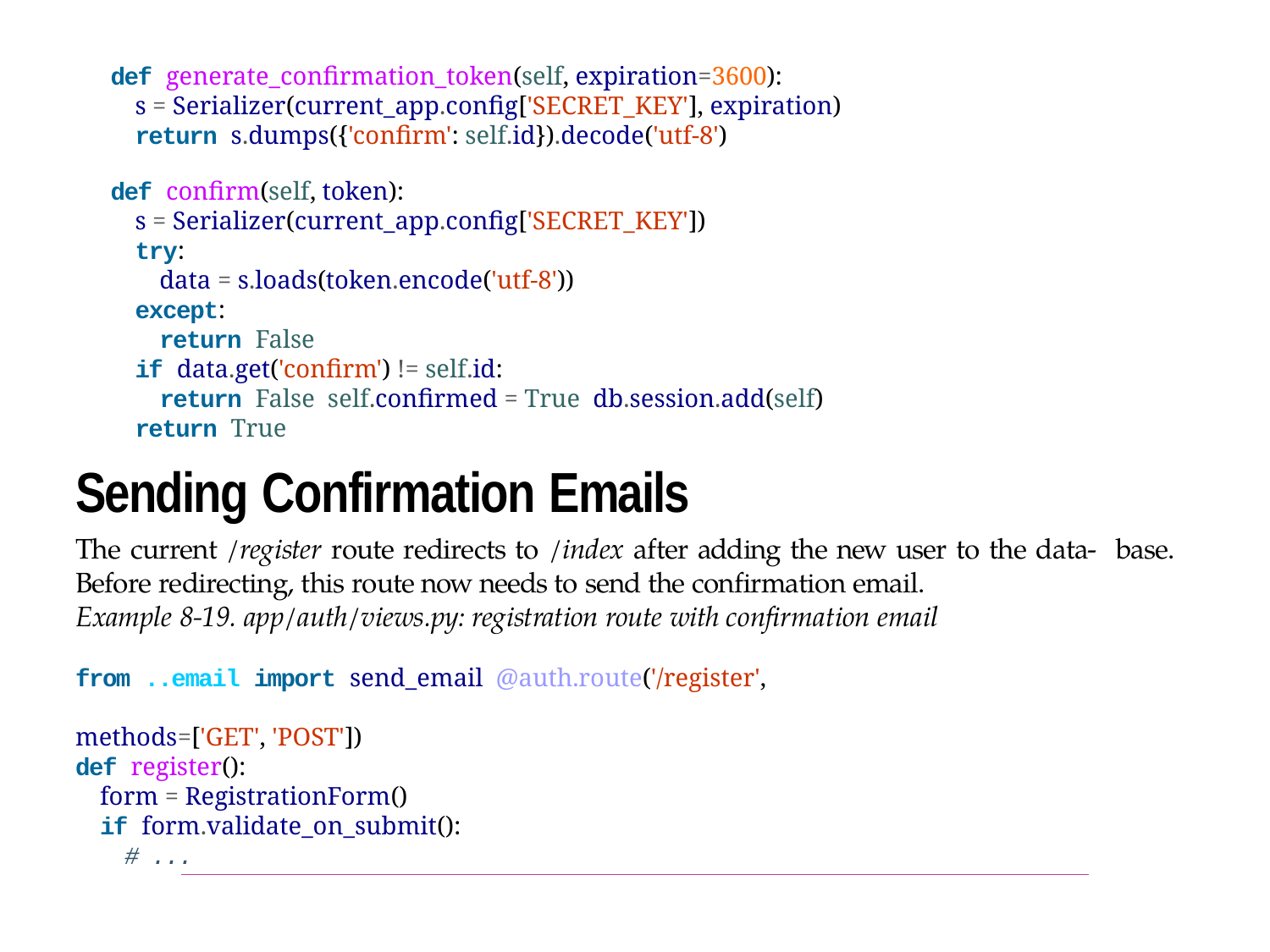

def generate_confirmation_token(self, expiration=3600):
s = Serializer(current_app.config['SECRET_KEY'], expiration)
return s.dumps({'confirm': self.id}).decode('utf-8')

def confirm(self, token):
s = Serializer(current_app.config['SECRET_KEY'])
try:
data = s.loads(token.encode('utf-8'))
except:
return False
if data.get('confirm') != self.id:
return False  self.confirmed = True  db.session.add(self)  return True

Sending Confirmation Emails
The current /register route redirects to /index after adding the new user to the data‐  base. Before redirecting, this route now needs to send the confirmation email.
Example 8-19. app/auth/views.py: registration route with confirmation email
from ..email import send_email  @auth.route('/register', methods=['GET', 'POST'])
def register():
form = RegistrationForm()
if form.validate_on_submit():
# ...